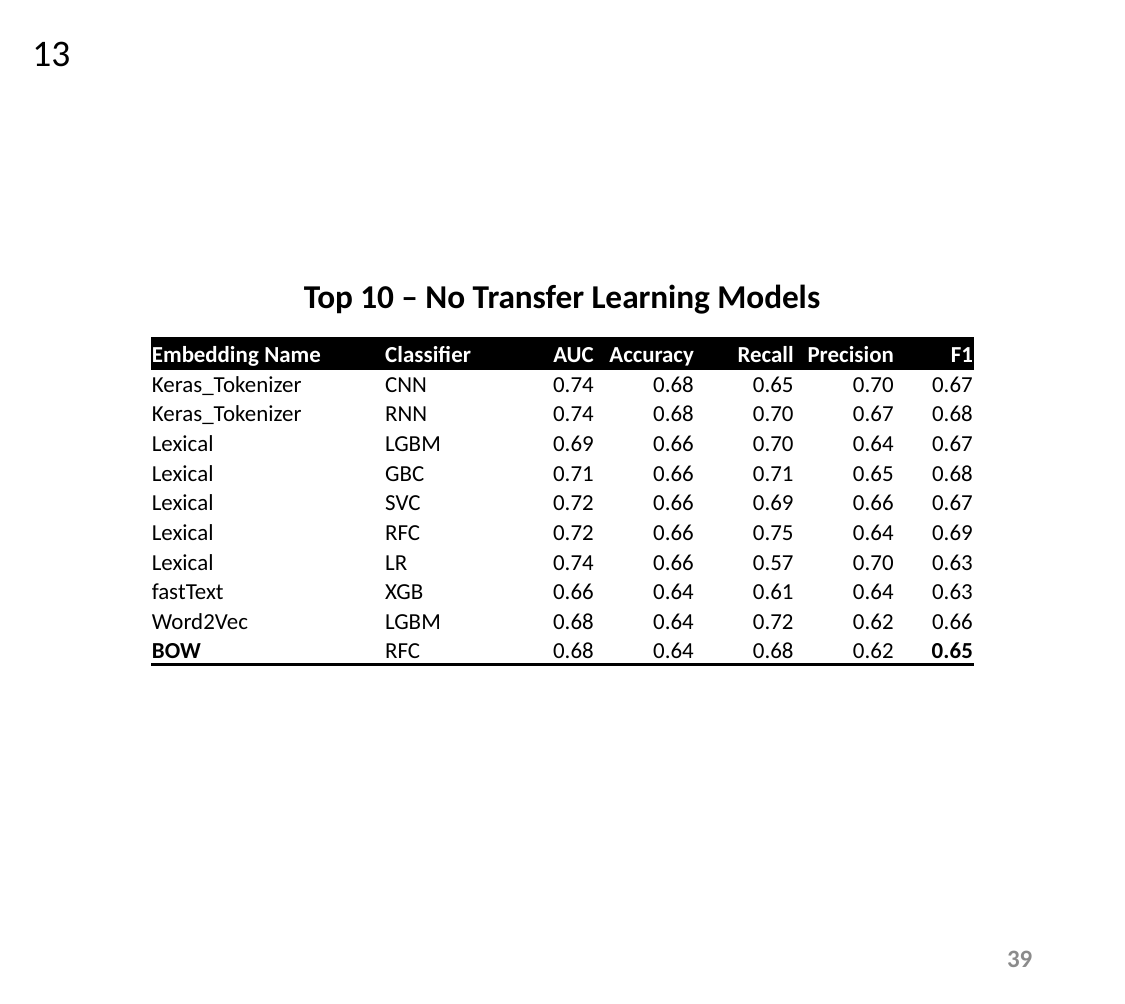

13
Top 10 – No Transfer Learning Models
| Embedding Name | Classifier | AUC | Accuracy | Recall | Precision | F1 |
| --- | --- | --- | --- | --- | --- | --- |
| Keras\_Tokenizer | CNN | 0.74 | 0.68 | 0.65 | 0.70 | 0.67 |
| Keras\_Tokenizer | RNN | 0.74 | 0.68 | 0.70 | 0.67 | 0.68 |
| Lexical | LGBM | 0.69 | 0.66 | 0.70 | 0.64 | 0.67 |
| Lexical | GBC | 0.71 | 0.66 | 0.71 | 0.65 | 0.68 |
| Lexical | SVC | 0.72 | 0.66 | 0.69 | 0.66 | 0.67 |
| Lexical | RFC | 0.72 | 0.66 | 0.75 | 0.64 | 0.69 |
| Lexical | LR | 0.74 | 0.66 | 0.57 | 0.70 | 0.63 |
| fastText | XGB | 0.66 | 0.64 | 0.61 | 0.64 | 0.63 |
| Word2Vec | LGBM | 0.68 | 0.64 | 0.72 | 0.62 | 0.66 |
| BOW | RFC | 0.68 | 0.64 | 0.68 | 0.62 | 0.65 |
39